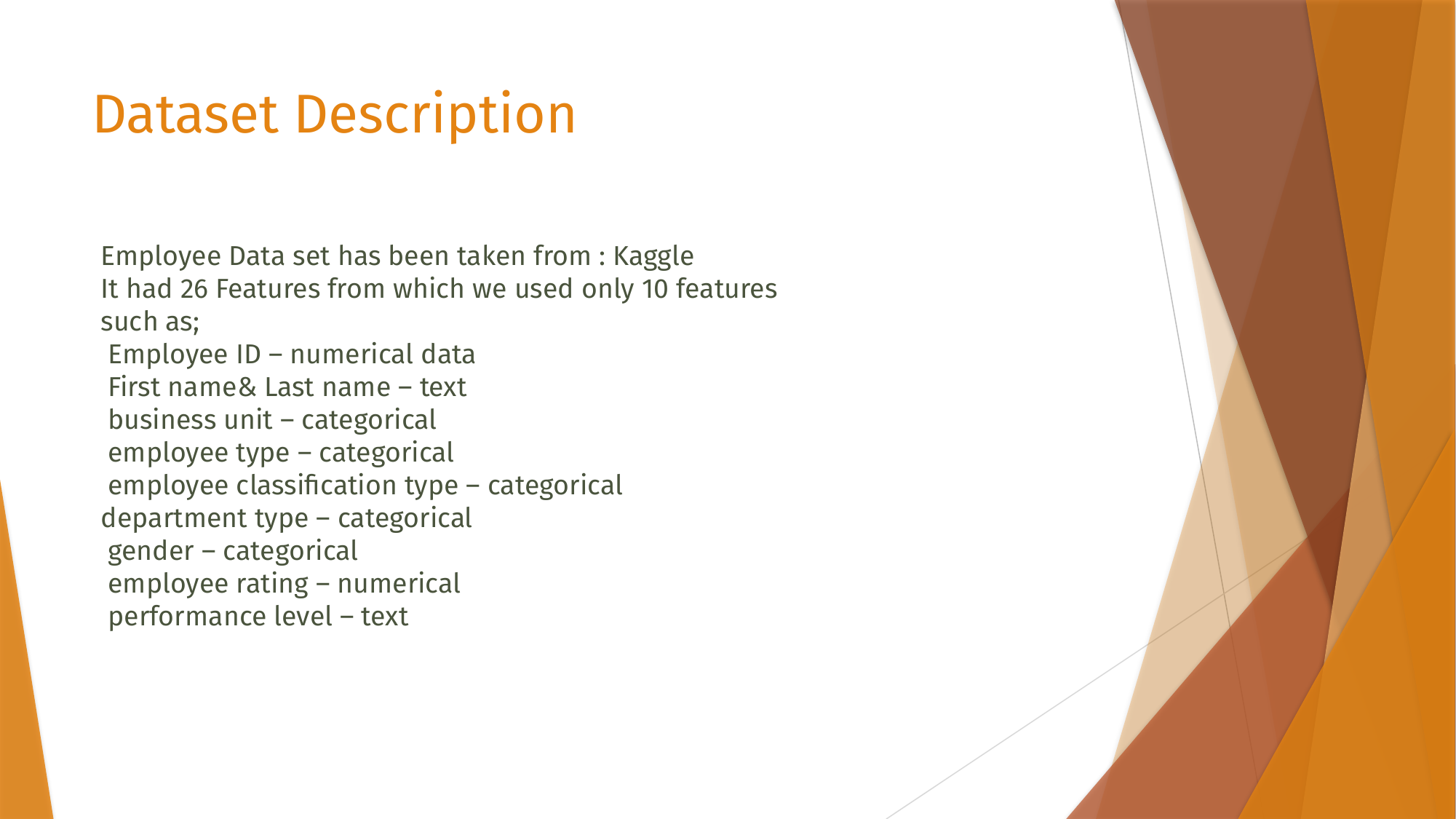

# Dataset Description
Employee Data set has been taken from : Kaggle
It had 26 Features from which we used only 10 features such as;
 Employee ID – numerical data
 First name& Last name – text
 business unit – categorical
 employee type – categorical
 employee classification type – categorical
department type – categorical
 gender – categorical
 employee rating – numerical
 performance level – text